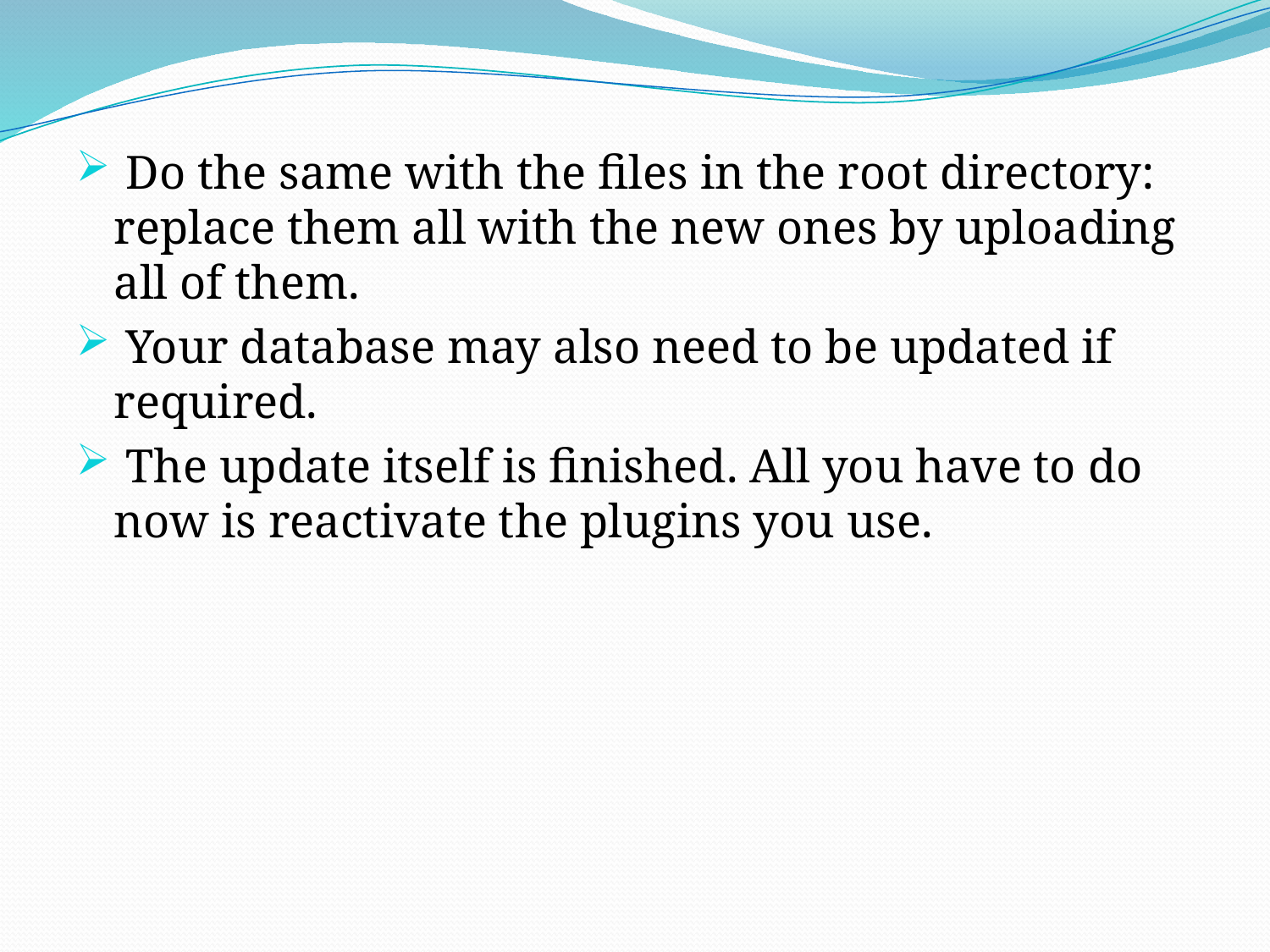

Do the same with the files in the root directory: replace them all with the new ones by uploading all of them.
 Your database may also need to be updated if required.
 The update itself is finished. All you have to do now is reactivate the plugins you use.